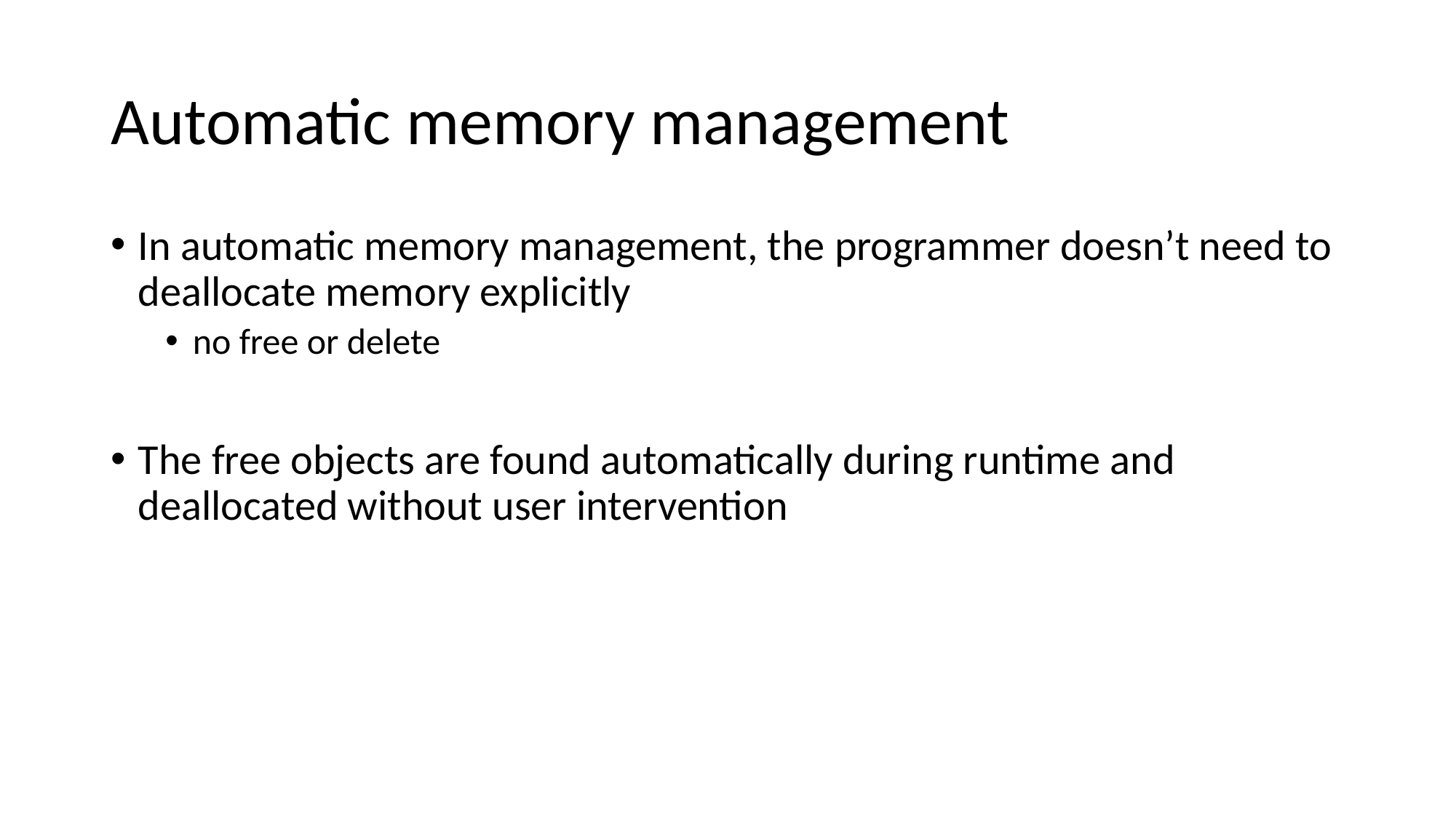

# Automatic memory management
In automatic memory management, the programmer doesn’t need to deallocate memory explicitly
no free or delete

The free objects are found automatically during runtime and deallocated without user intervention